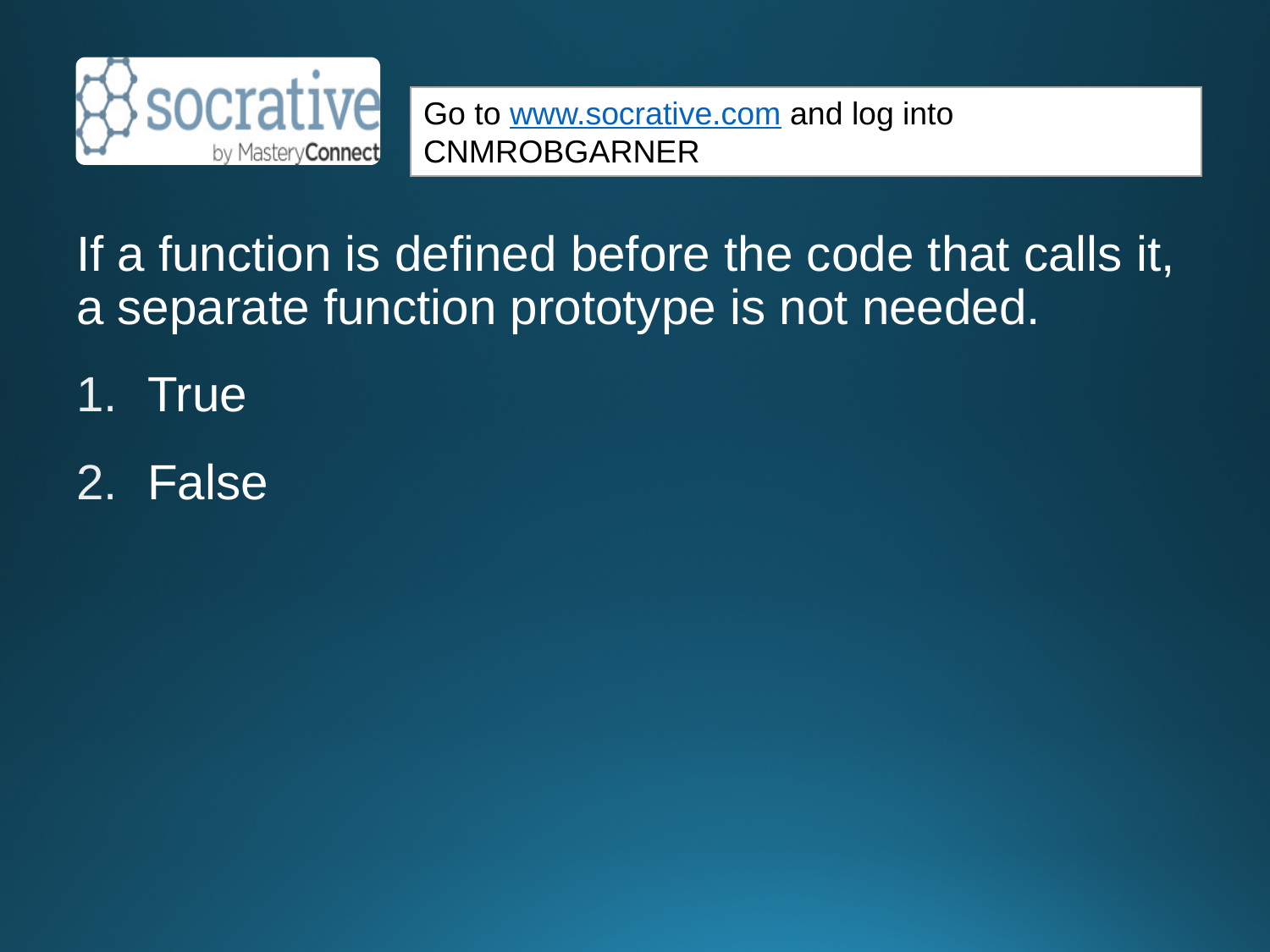

If a function is defined before the code that calls it, a separate function prototype is not needed.
True
False